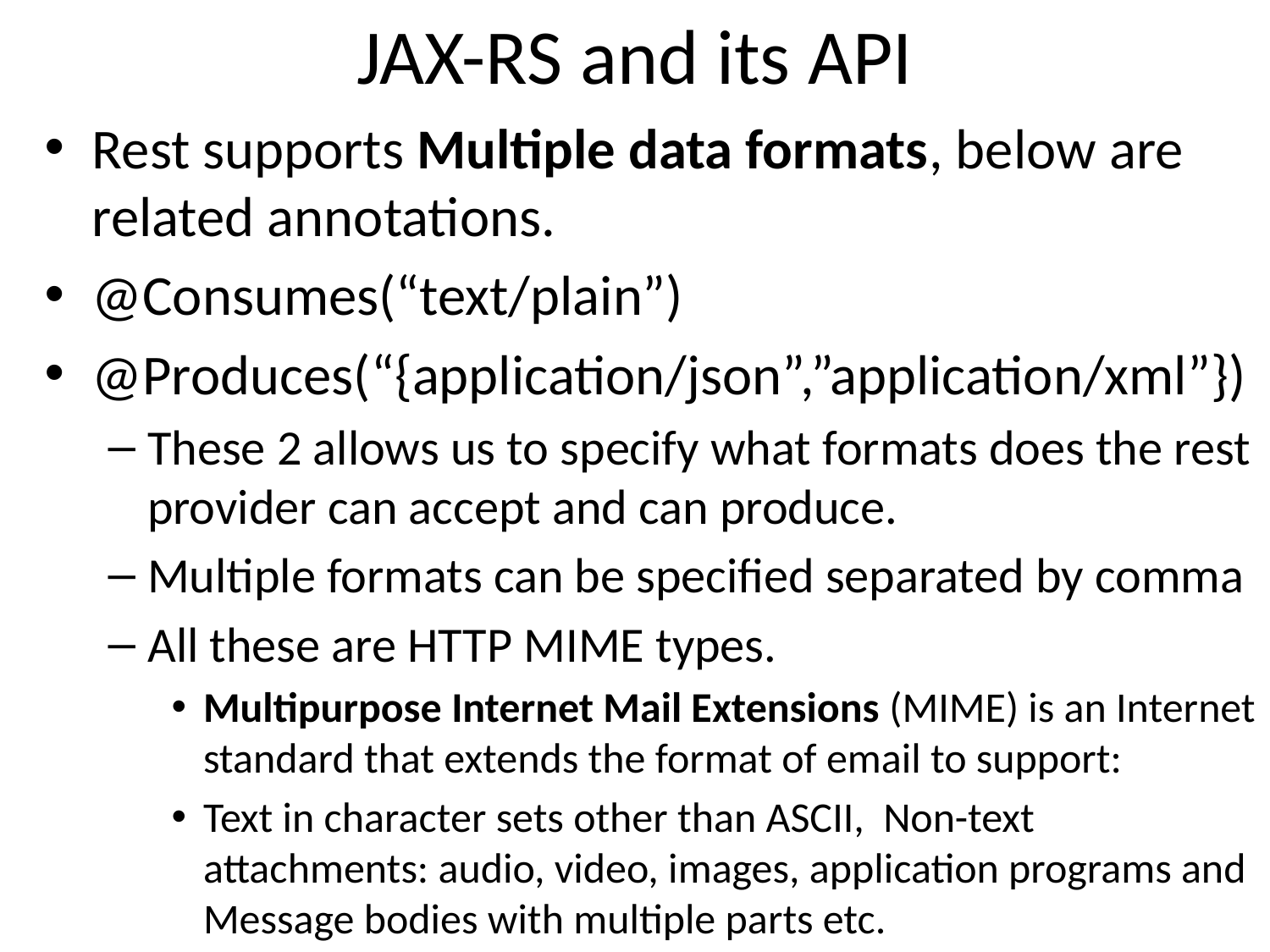

# JAX-RS and its API
Rest supports Multiple data formats, below are related annotations.
@Consumes(“text/plain”)
@Produces(“{application/json”,”application/xml”})
These 2 allows us to specify what formats does the rest provider can accept and can produce.
Multiple formats can be specified separated by comma
All these are HTTP MIME types.
Multipurpose Internet Mail Extensions (MIME) is an Internet standard that extends the format of email to support:
Text in character sets other than ASCII,  Non-text attachments: audio, video, images, application programs and Message bodies with multiple parts etc.